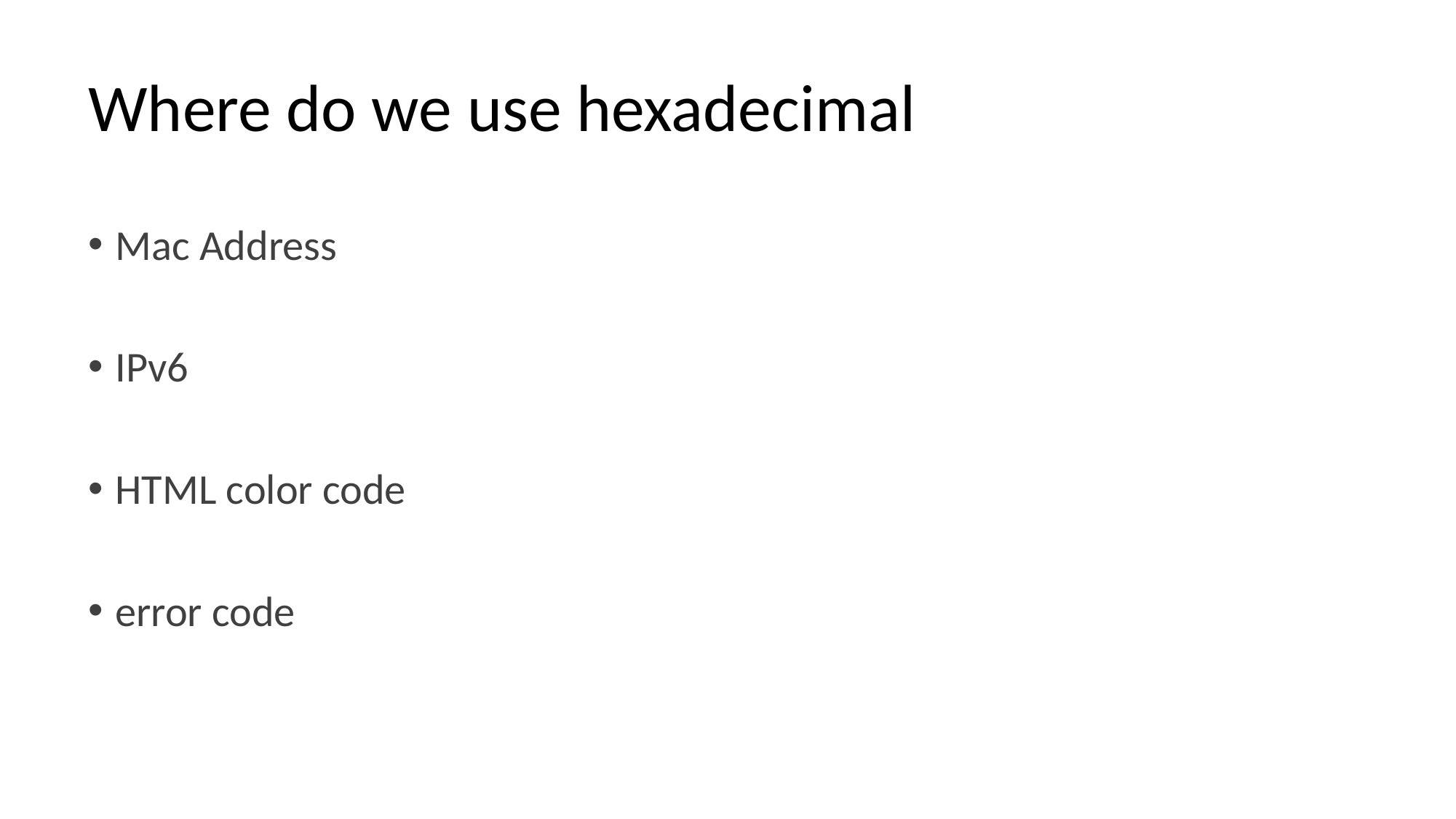

# Where do we use hexadecimal
Mac Address

IPv6

HTML color code

error code